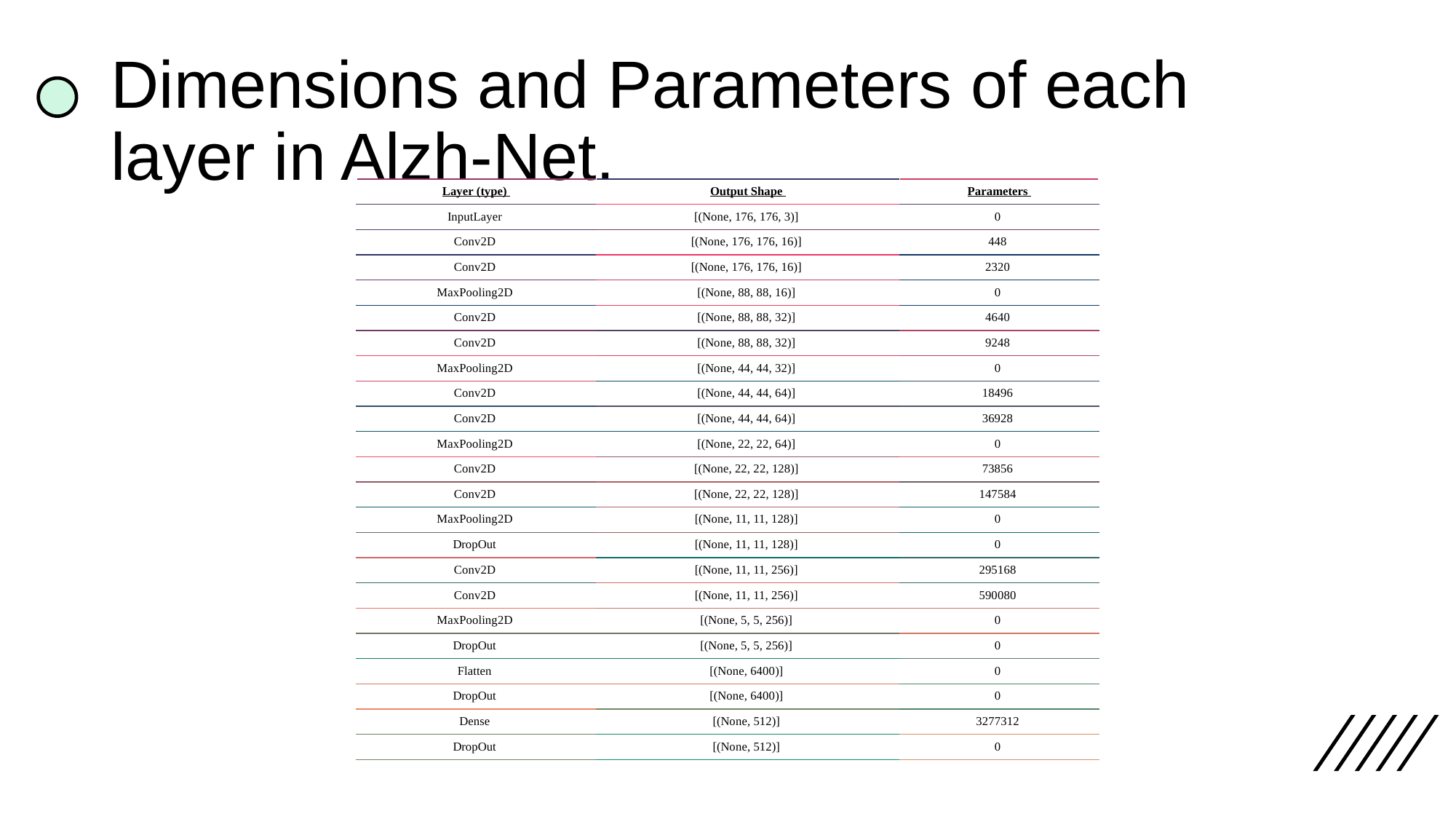

# Dimensions and Parameters of each layer in Alzh-Net.
| Layer (type) | Output Shape | Parameters |
| --- | --- | --- |
| InputLayer | [(None, 176, 176, 3)] | 0 |
| Conv2D | [(None, 176, 176, 16)] | 448 |
| Conv2D | [(None, 176, 176, 16)] | 2320 |
| MaxPooling2D | [(None, 88, 88, 16)] | 0 |
| Conv2D | [(None, 88, 88, 32)] | 4640 |
| Conv2D | [(None, 88, 88, 32)] | 9248 |
| MaxPooling2D | [(None, 44, 44, 32)] | 0 |
| Conv2D | [(None, 44, 44, 64)] | 18496 |
| Conv2D | [(None, 44, 44, 64)] | 36928 |
| MaxPooling2D | [(None, 22, 22, 64)] | 0 |
| Conv2D | [(None, 22, 22, 128)] | 73856 |
| Conv2D | [(None, 22, 22, 128)] | 147584 |
| MaxPooling2D | [(None, 11, 11, 128)] | 0 |
| DropOut | [(None, 11, 11, 128)] | 0 |
| Conv2D | [(None, 11, 11, 256)] | 295168 |
| Conv2D | [(None, 11, 11, 256)] | 590080 |
| MaxPooling2D | [(None, 5, 5, 256)] | 0 |
| DropOut | [(None, 5, 5, 256)] | 0 |
| Flatten | [(None, 6400)] | 0 |
| DropOut | [(None, 6400)] | 0 |
| Dense | [(None, 512)] | 3277312 |
| DropOut | [(None, 512)] | 0 |